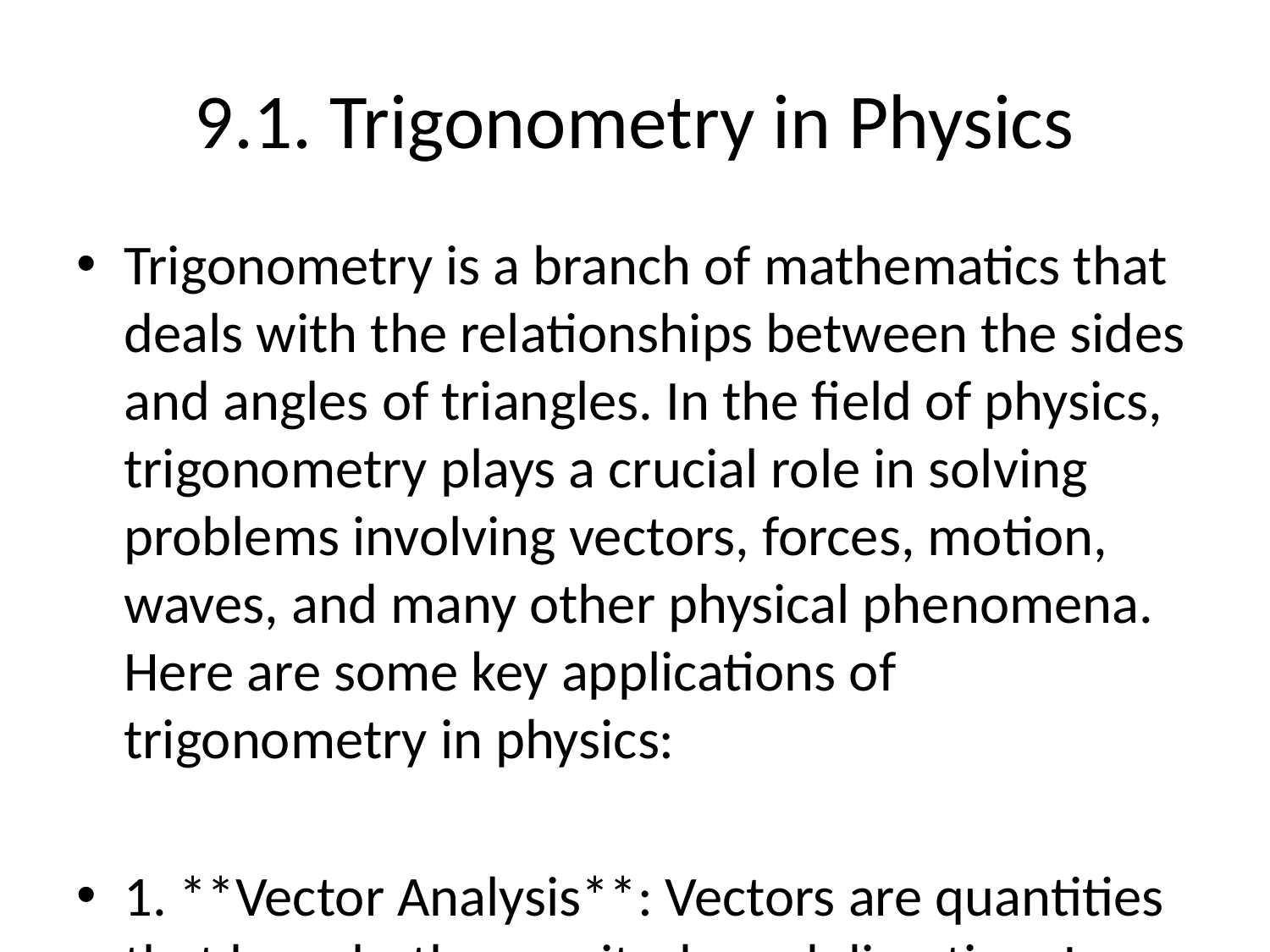

# 9.1. Trigonometry in Physics
Trigonometry is a branch of mathematics that deals with the relationships between the sides and angles of triangles. In the field of physics, trigonometry plays a crucial role in solving problems involving vectors, forces, motion, waves, and many other physical phenomena. Here are some key applications of trigonometry in physics:

1. **Vector Analysis**: Vectors are quantities that have both magnitude and direction. In physics, vectors are used to represent physical quantities such as displacement, velocity, acceleration, and force. Trigonometry is used to break down a vector into its components along the x and y axes, allowing for easier mathematical manipulation and analysis.

2. **Force Analysis**: When dealing with forces acting at different angles, trigonometric functions such as sine, cosine, and tangent are used to determine the components of a force in different directions. This is essential in resolving forces into their horizontal and vertical components to analyze their effects on an object.

3. **Projectile Motion**: Trigonometry is extensively used to analyze the motion of projectiles such as a thrown ball or a launched rocket. By decomposing the initial velocity into horizontal and vertical components, trigonometry can be used to calculate the range, maximum height, time of flight, and other properties of the projectile motion.

4. **Wave Properties**: Trigonometry is used to describe various wave properties such as amplitude, frequency, wavelength, and phase. By using trigonometric functions like sine and cosine, physicists can model and analyze wave behavior in different mediums.

5. **Rotation and Angular Motion**: Trigonometry is fundamental in analyzing rotational motion and angular displacement. Concepts such as angular velocity, angular acceleration, and moment of inertia are described using trigonometric relationships.

6. **Optics**: In optics, trigonometry is used to study the behavior of light waves, including reflection, refraction, diffraction, and interference. Trigonometric functions help physicists calculate angles of incidence and refraction, image formation in lenses and mirrors, and other optical phenomena.

7. **Simple Harmonic Motion (SHM)**: Trigonometry is essential in analyzing systems that exhibit simple harmonic motion, such as a swinging pendulum or a vibrating spring. Sinusoidal functions are used to describe the periodic motion of these systems.

In summary, trigonometry is a fundamental mathematical tool in physics that enables physicists to analyze and solve a wide range of problems related to forces, motion, waves, optics, and other physical phenomena. Its applications are diverse and vital for understanding the natural world and making accurate predictions in various areas of physics.